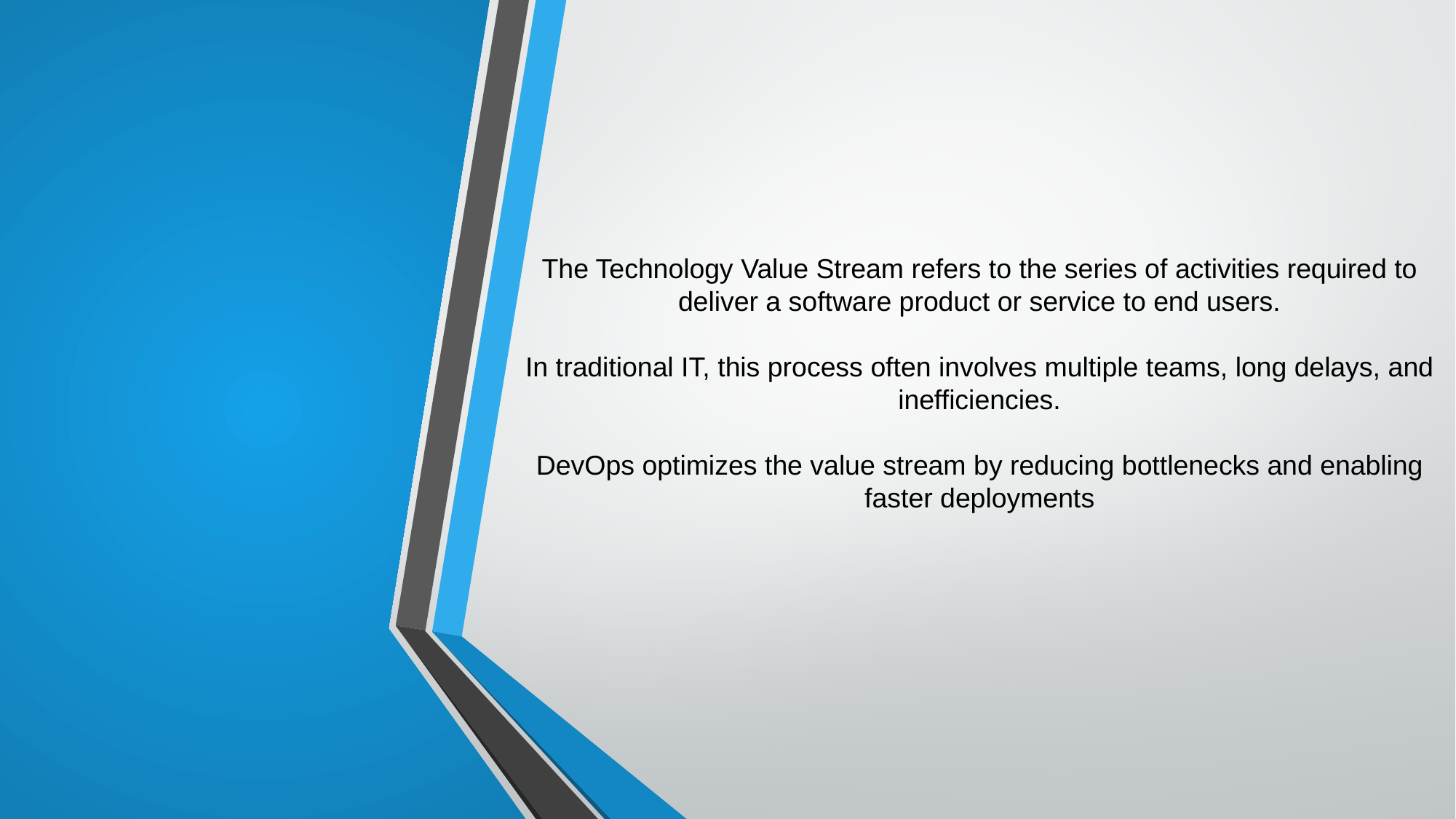

# The Technology Value Stream refers to the series of activities required to deliver a software product or service to end users. In traditional IT, this process often involves multiple teams, long delays, and inefficiencies. DevOps optimizes the value stream by reducing bottlenecks and enabling faster deployments